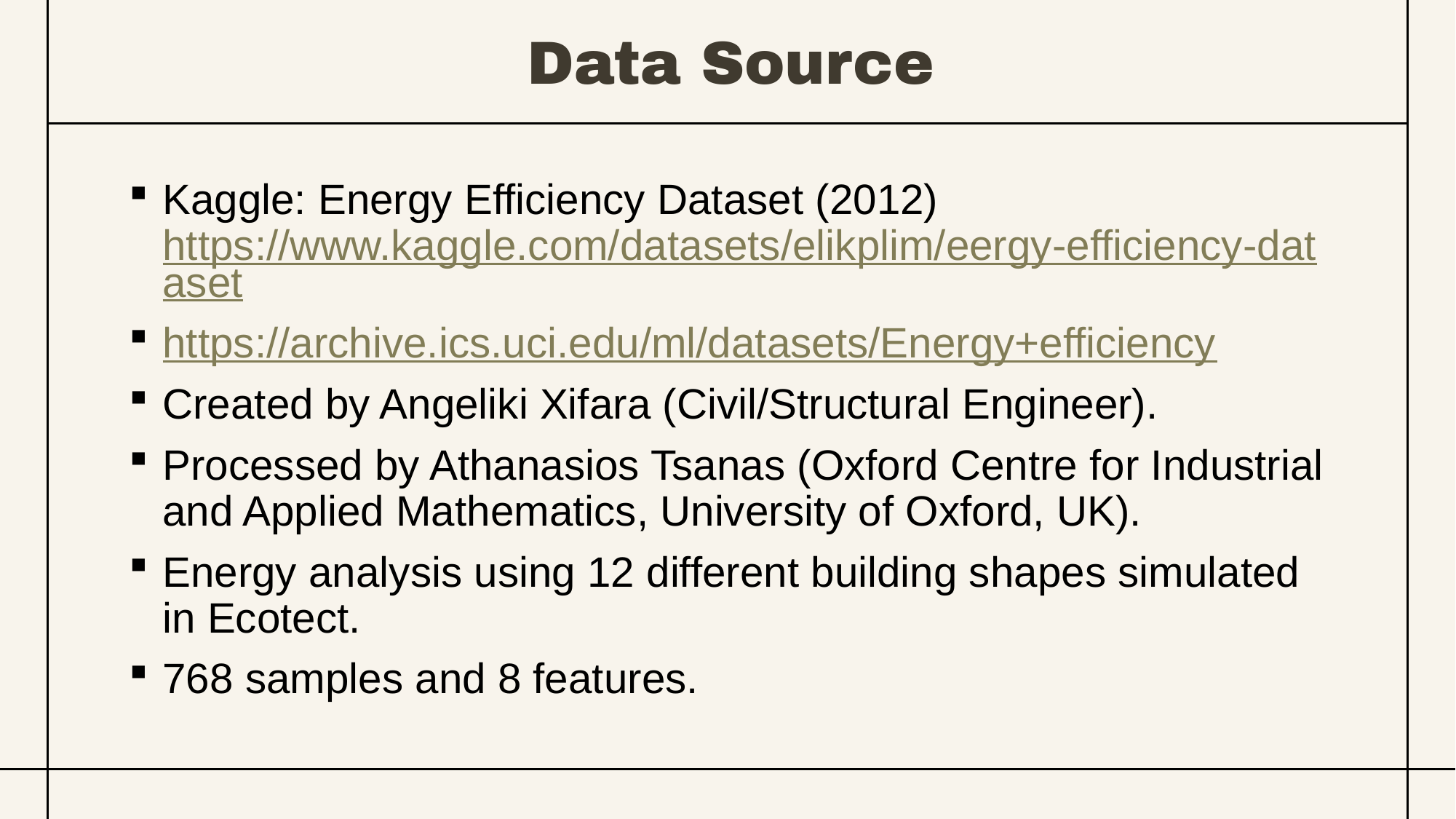

# Data Source
Kaggle: Energy Efficiency Dataset (2012) https://www.kaggle.com/datasets/elikplim/eergy-efficiency-dataset
https://archive.ics.uci.edu/ml/datasets/Energy+efficiency
Created by Angeliki Xifara (Civil/Structural Engineer).
Processed by Athanasios Tsanas (Oxford Centre for Industrial and Applied Mathematics, University of Oxford, UK).
Energy analysis using 12 different building shapes simulated in Ecotect.
768 samples and 8 features.